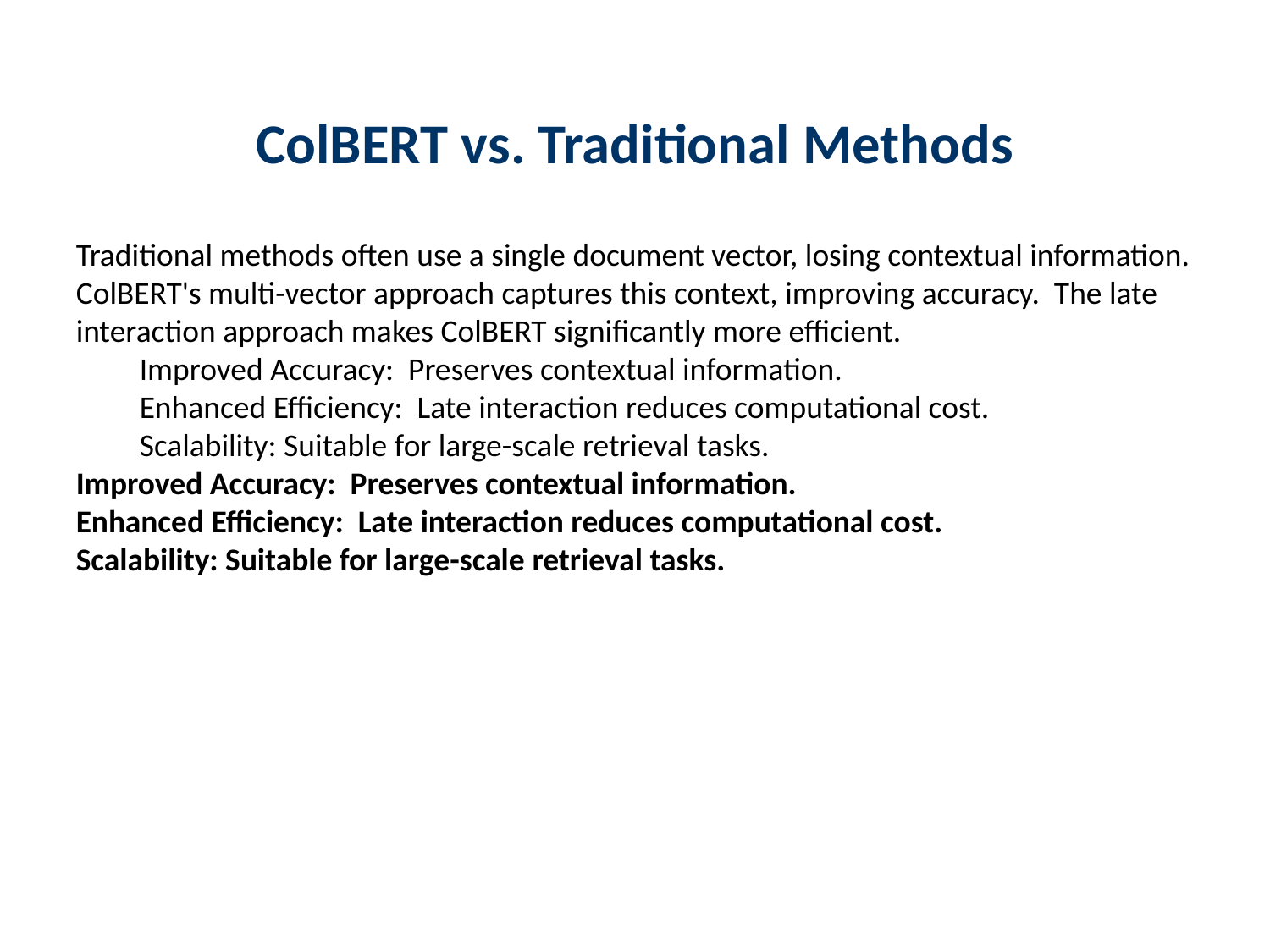

ColBERT vs. Traditional Methods

Traditional methods often use a single document vector, losing contextual information. ColBERT's multi-vector approach captures this context, improving accuracy.  The late interaction approach makes ColBERT significantly more efficient.
Improved Accuracy:  Preserves contextual information.
Enhanced Efficiency:  Late interaction reduces computational cost.
Scalability: Suitable for large-scale retrieval tasks.
Improved Accuracy:  Preserves contextual information.
Enhanced Efficiency:  Late interaction reduces computational cost.
Scalability: Suitable for large-scale retrieval tasks.